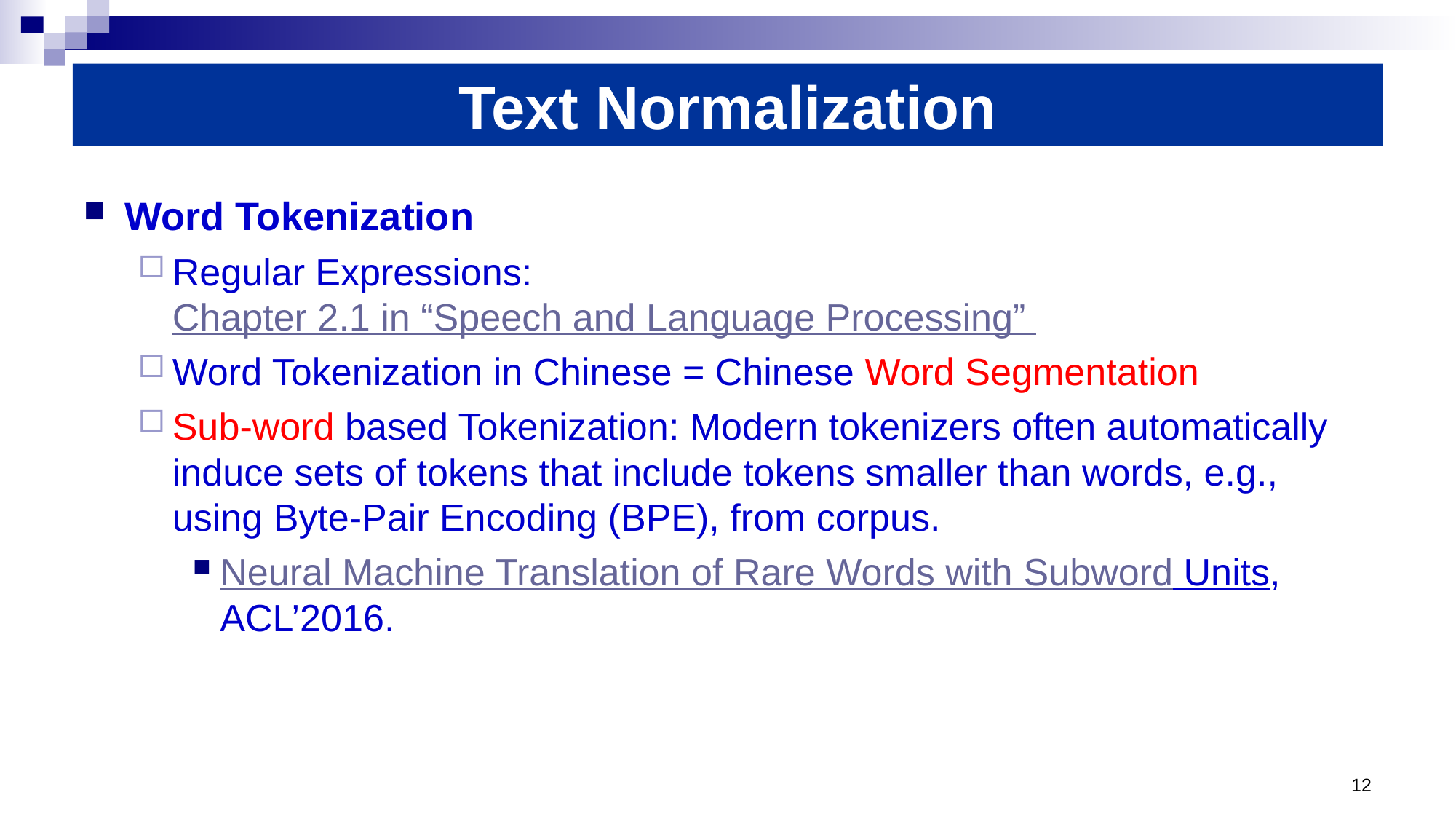

Text Normalization
Word Tokenization
Regular Expressions: Chapter 2.1 in “Speech and Language Processing”
Word Tokenization in Chinese = Chinese Word Segmentation
Sub-word based Tokenization: Modern tokenizers often automatically induce sets of tokens that include tokens smaller than words, e.g., using Byte-Pair Encoding (BPE), from corpus.
Neural Machine Translation of Rare Words with Subword Units, ACL’2016.
12